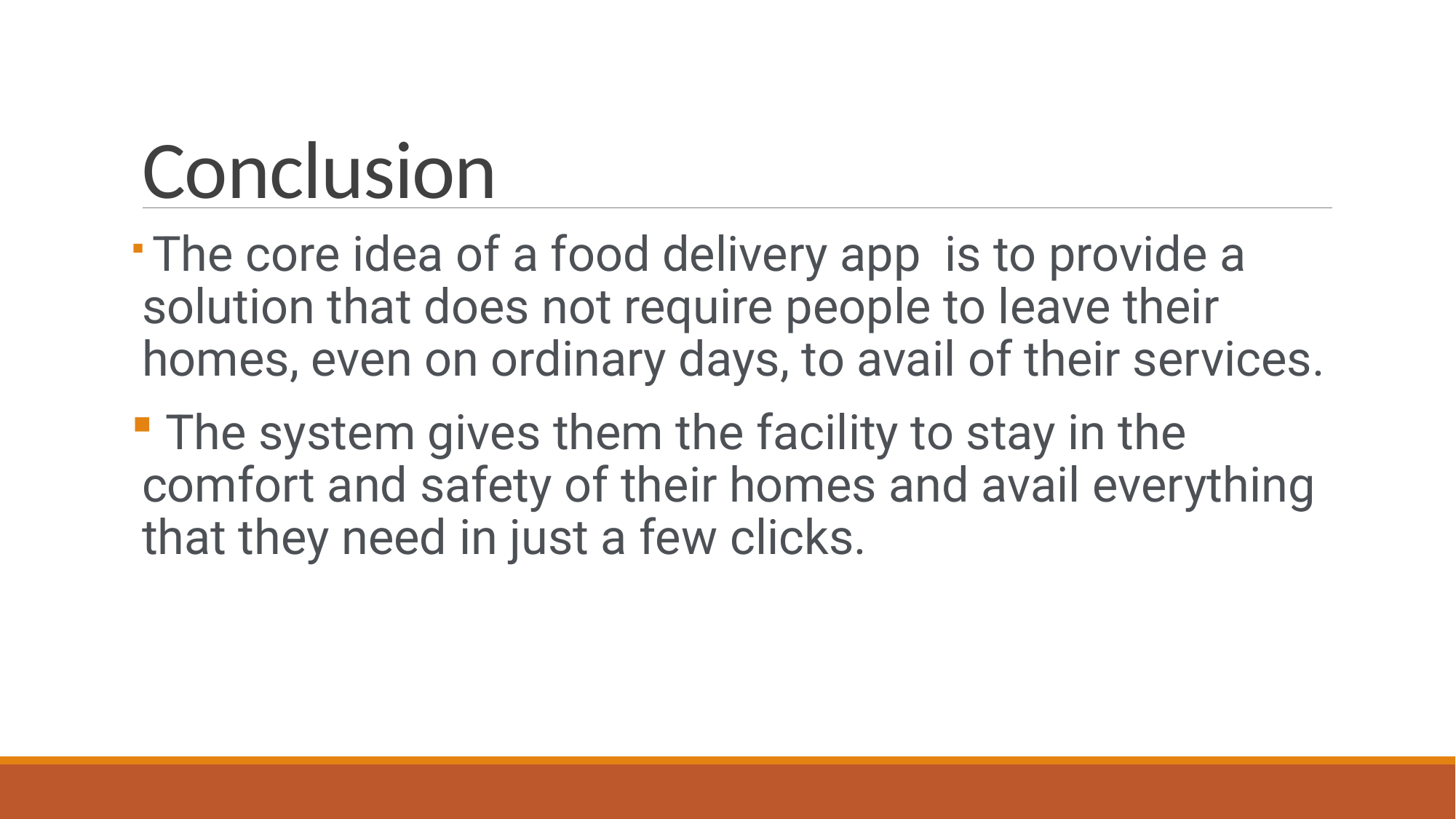

# Conclusion
 The core idea of a food delivery app  is to provide a solution that does not require people to leave their homes, even on ordinary days, to avail of their services.
 The system gives them the facility to stay in the comfort and safety of their homes and avail everything that they need in just a few clicks.